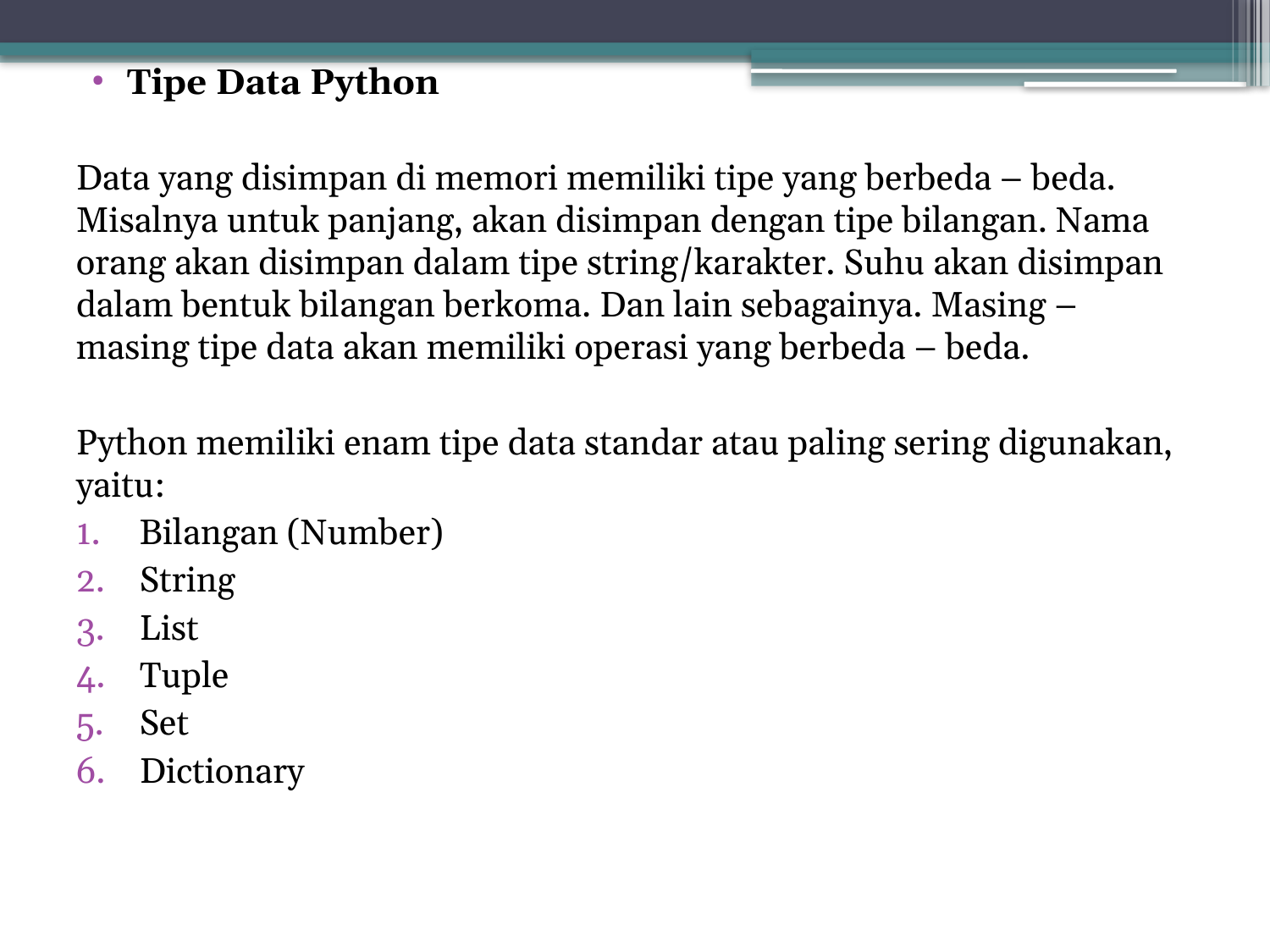

Tipe Data Python

Data yang disimpan di memori memiliki tipe yang berbeda – beda. Misalnya untuk panjang, akan disimpan dengan tipe bilangan. Nama orang akan disimpan dalam tipe string/karakter. Suhu akan disimpan dalam bentuk bilangan berkoma. Dan lain sebagainya. Masing – masing tipe data akan memiliki operasi yang berbeda – beda.

Python memiliki enam tipe data standar atau paling sering digunakan, yaitu:
Bilangan (Number)
String
List
Tuple
Set
Dictionary